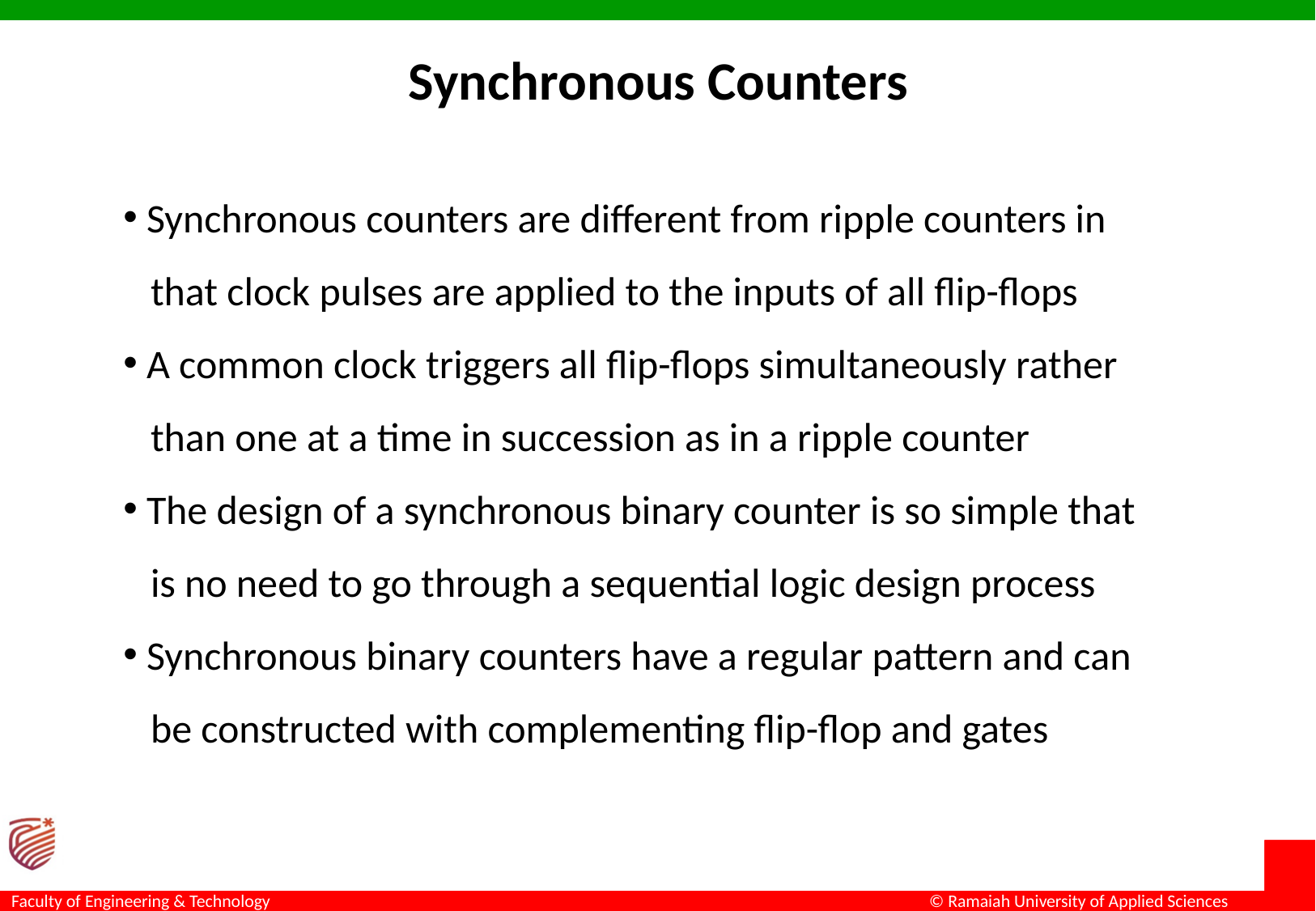

Synchronous Counters
 Synchronous counters are different from ripple counters in
   that clock pulses are applied to the inputs of all flip-flops
 A common clock triggers all flip-flops simultaneously rather
   than one at a time in succession as in a ripple counter
 The design of a synchronous binary counter is so simple that
   is no need to go through a sequential logic design process
 Synchronous binary counters have a regular pattern and can
   be constructed with complementing flip-flop and gates